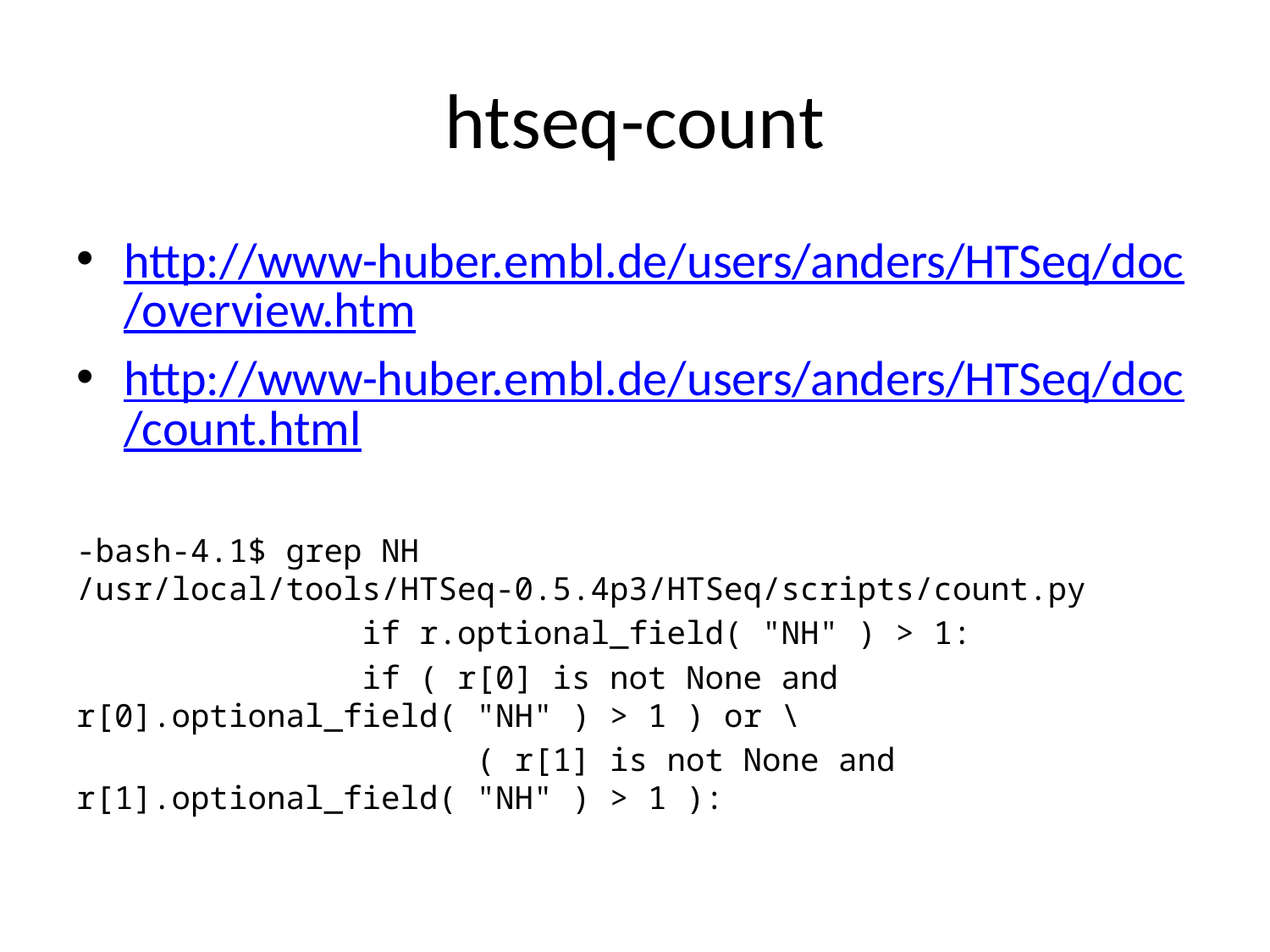

# htseq-count
http://www-huber.embl.de/users/anders/HTSeq/doc/overview.htm
http://www-huber.embl.de/users/anders/HTSeq/doc/count.html

-bash-4.1$ grep NH /usr/local/tools/HTSeq-0.5.4p3/HTSeq/scripts/count.py
               if r.optional_field( "NH" ) > 1:
               if ( r[0] is not None and r[0].optional_field( "NH" ) > 1 ) or \
                     ( r[1] is not None and r[1].optional_field( "NH" ) > 1 ):